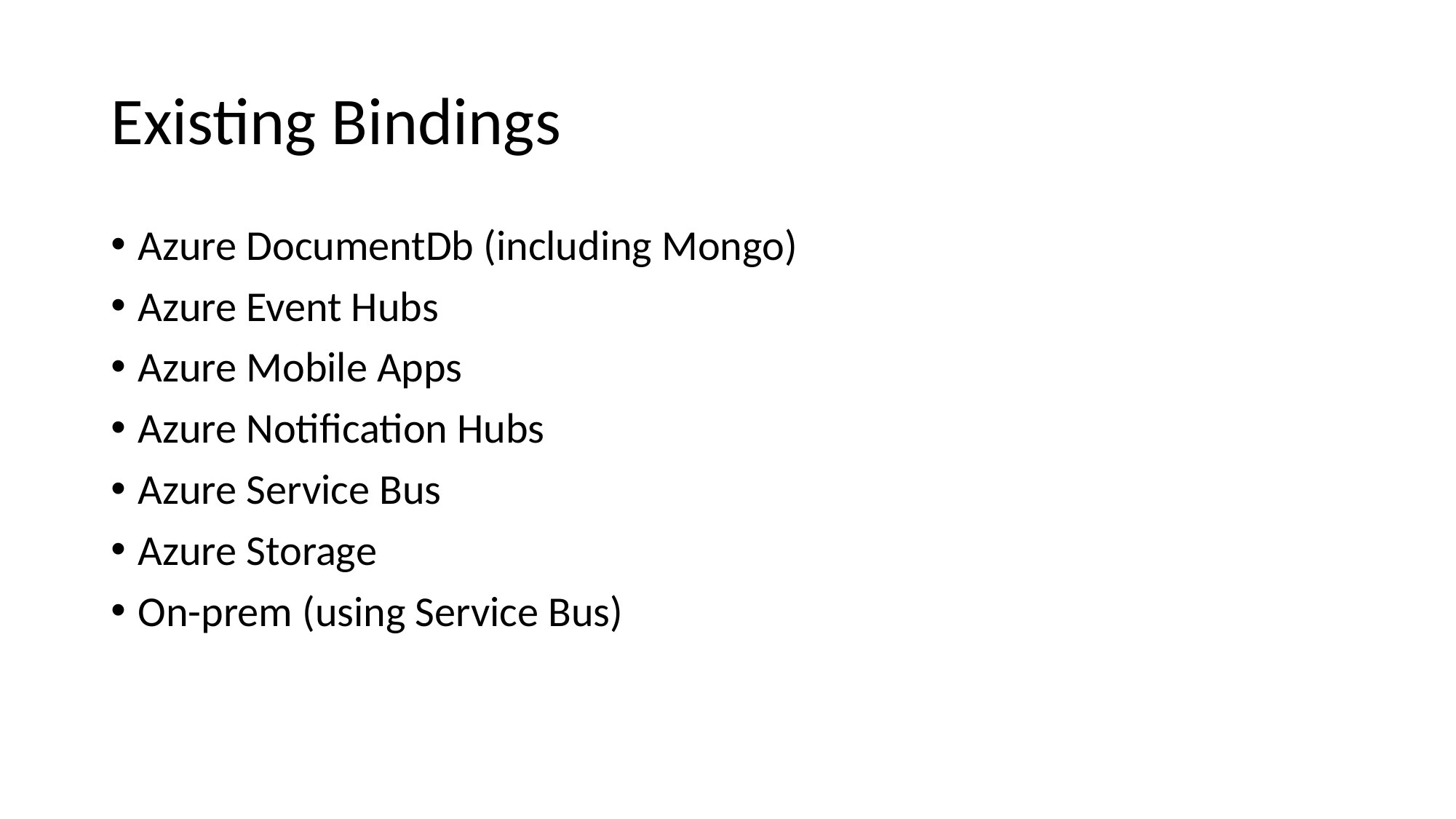

# Existing Bindings
Azure DocumentDb (including Mongo)
Azure Event Hubs
Azure Mobile Apps
Azure Notification Hubs
Azure Service Bus
Azure Storage
On-prem (using Service Bus)